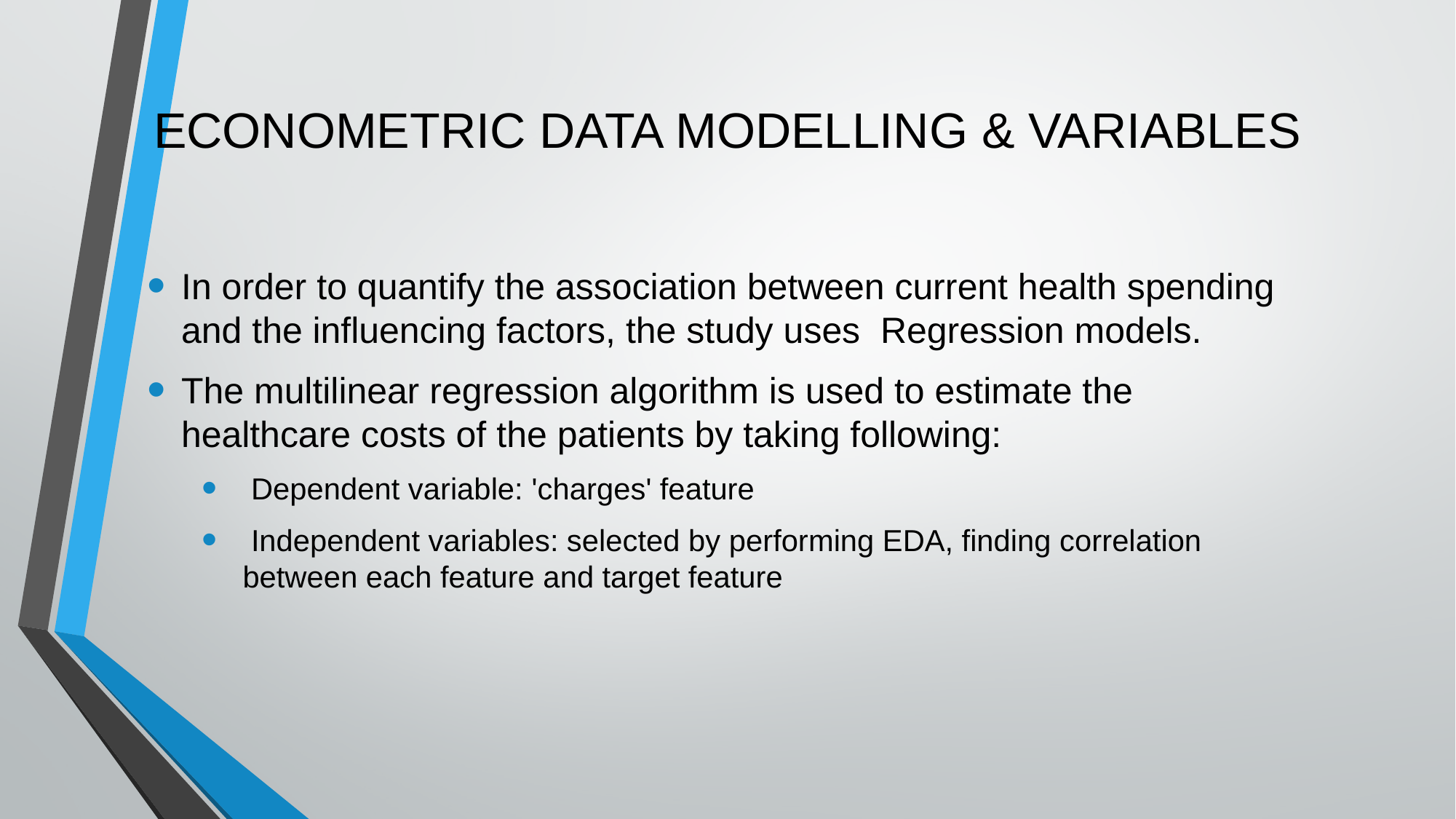

# ECONOMETRIC DATA MODELLING & VARIABLES
In order to quantify the association between current health spending and the influencing factors, the study uses  Regression models.
The multilinear regression algorithm is used to estimate the healthcare costs of the patients by taking following:
 Dependent variable: 'charges' feature
 Independent variables: selected by performing EDA, finding correlation between each feature and target feature